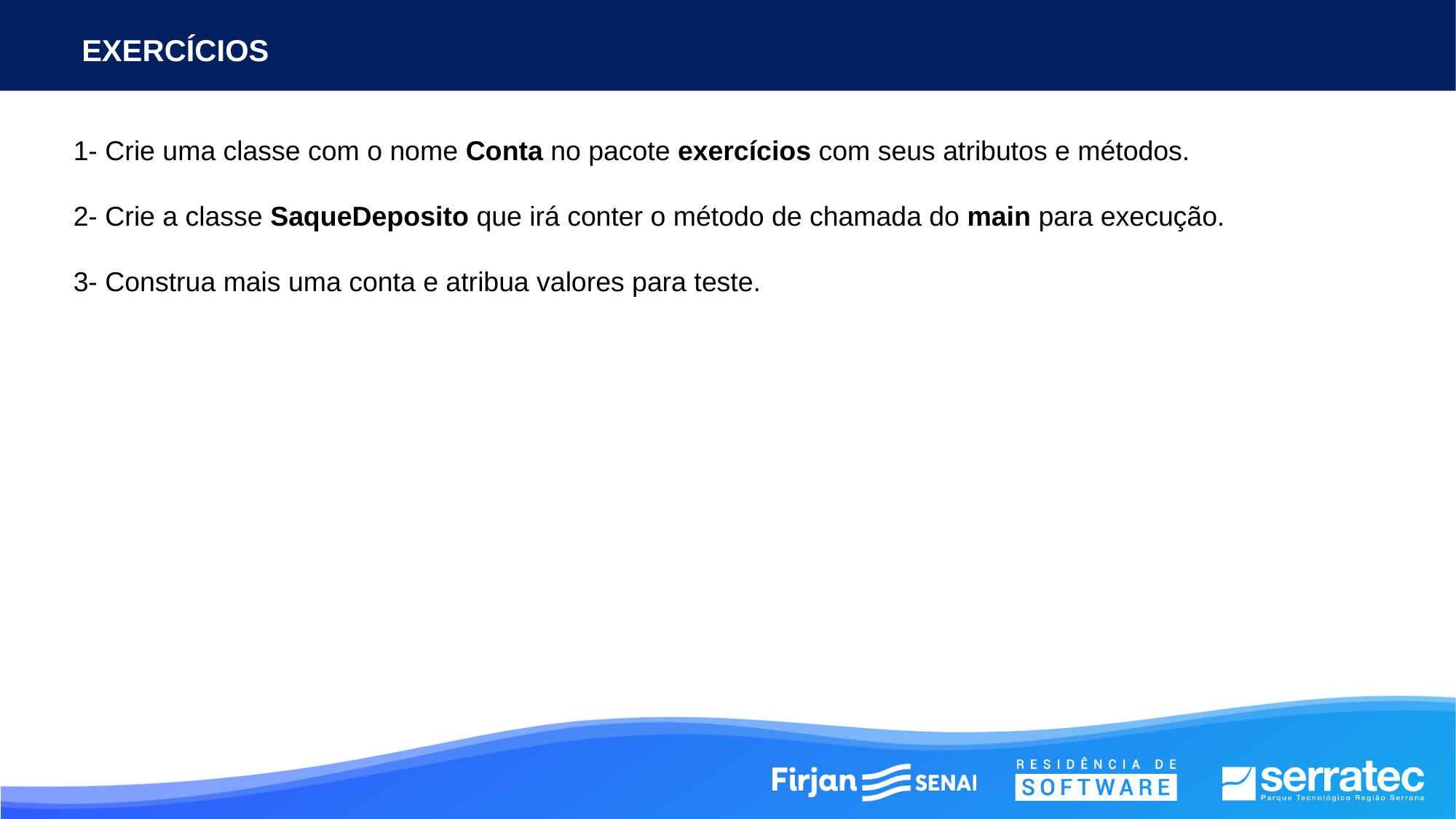

EXERCÍCIOS
1- Crie uma classe com o nome Conta no pacote exercícios com seus atributos e métodos.

2- Crie a classe SaqueDeposito que irá conter o método de chamada do main para execução.

3- Construa mais uma conta e atribua valores para teste.